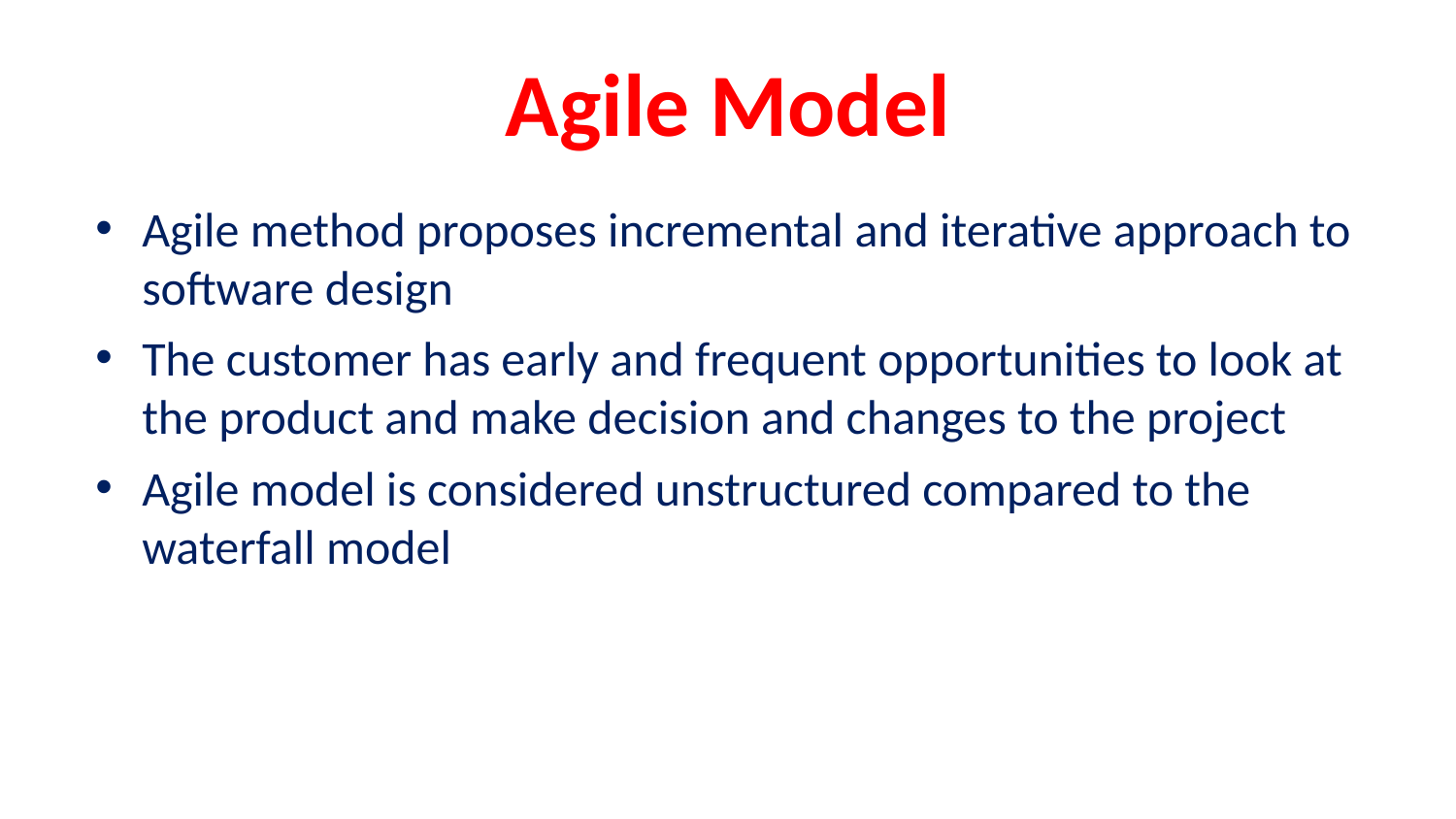

# Agile Model
Agile method proposes incremental and iterative approach to software design
The customer has early and frequent opportunities to look at the product and make decision and changes to the project
Agile model is considered unstructured compared to the waterfall model